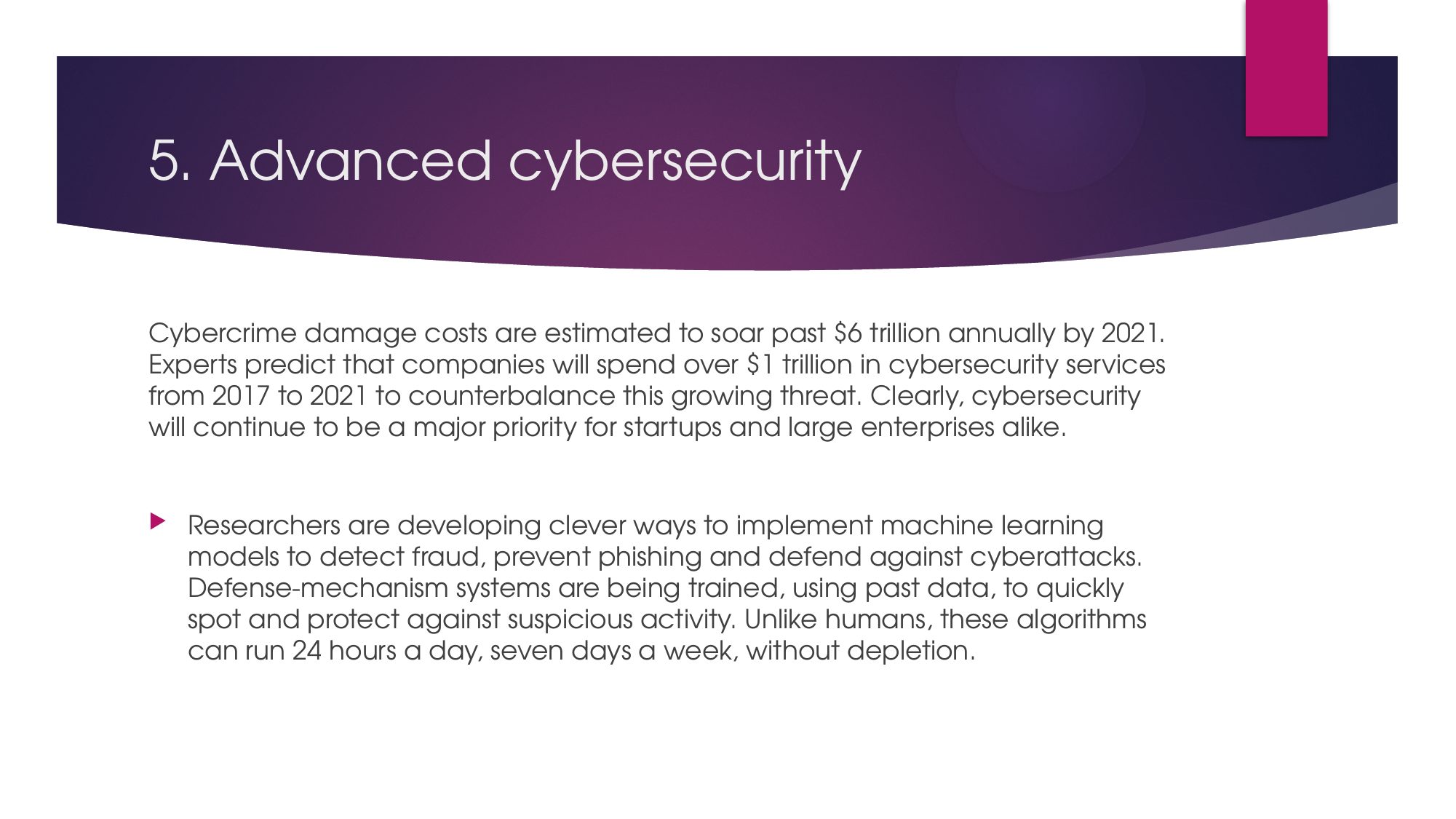

# 5. Advanced cybersecurity
Cybercrime damage costs are estimated to soar past $6 trillion annually by 2021. Experts predict that companies will spend over $1 trillion in cybersecurity services from 2017 to 2021 to counterbalance this growing threat. Clearly, cybersecurity will continue to be a major priority for startups and large enterprises alike.

Researchers are developing clever ways to implement machine learning models to detect fraud, prevent phishing and defend against cyberattacks. Defense-mechanism systems are being trained, using past data, to quickly spot and protect against suspicious activity. Unlike humans, these algorithms can run 24 hours a day, seven days a week, without depletion.